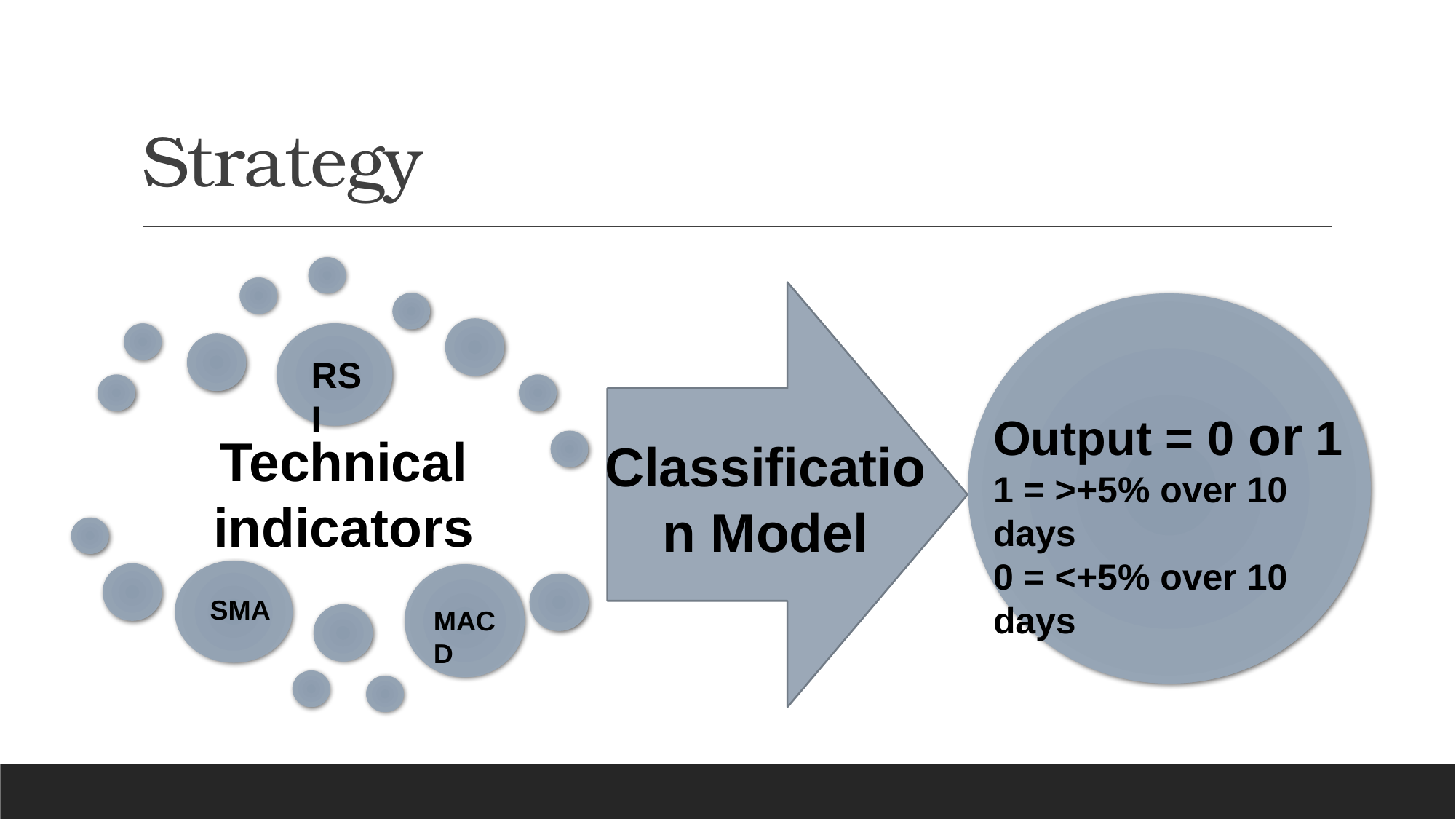

# Strategy

RSI
Output = 0 or 1
1 = >+5% over 10 days
0 = <+5% over 10 days
Technical indicators
Classification Model
SMA
MACD